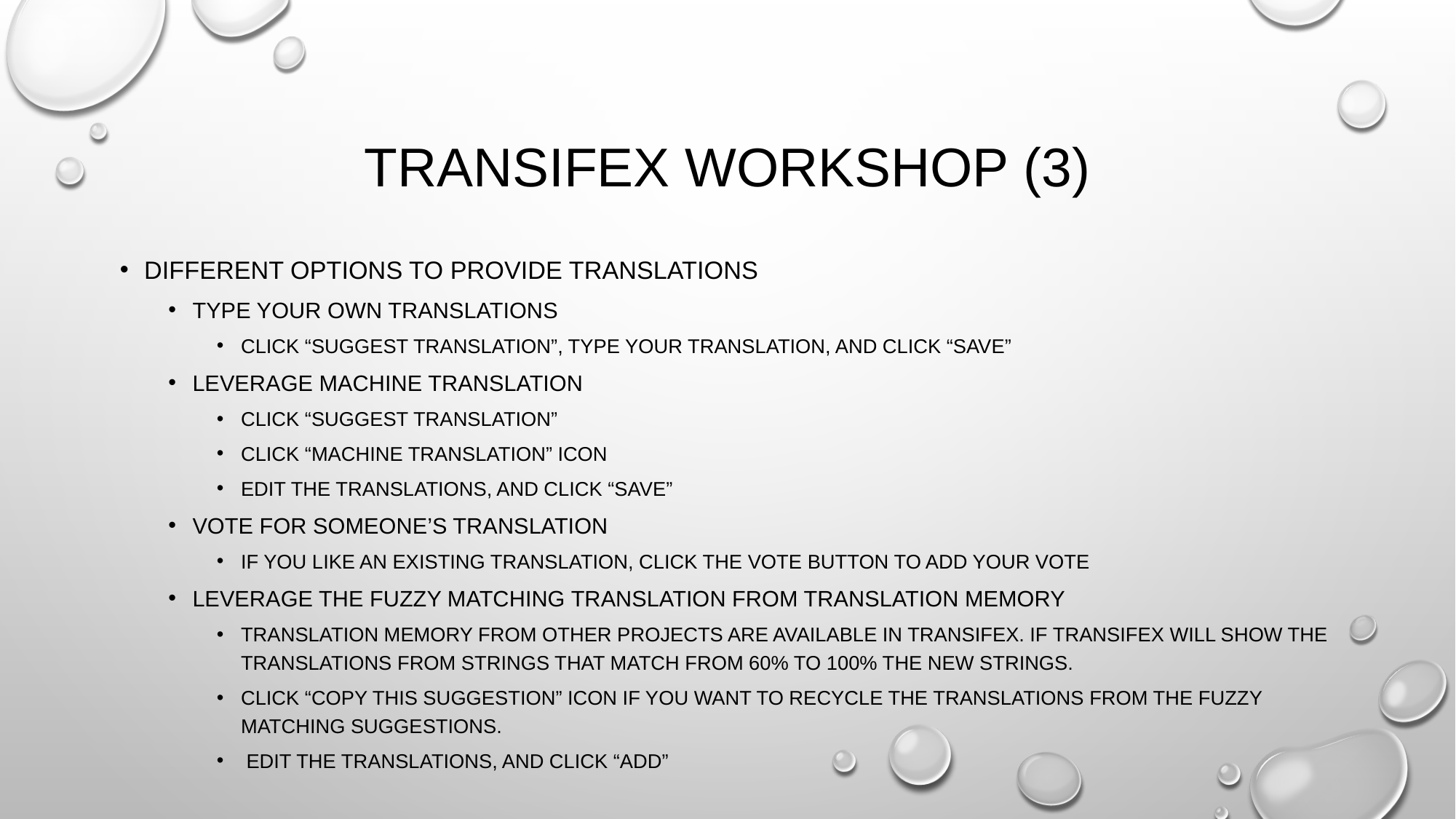

# Transifex Workshop (3)
Different options to provide translations
Type your own translations
Click “Suggest translation”, type your translation, and click “save”
Leverage machine translation
Click “Suggest translation”
Click “machine translation” icon
EDIT the translations, and click “SAVE”
Vote for someone’s translation
If you like an existing translation, click the vote button to add your vote
Leverage the fuzzy matching translation from translation memory
Translation memory from other projects are available in Transifex. If transifex will show the translations from strings that match from 60% to 100% the new strings.
Click “copy this suggestion” icon if you want to recycle the translations from the fuzzy matching suggestions.
 EDIT the translations, and click “Add”